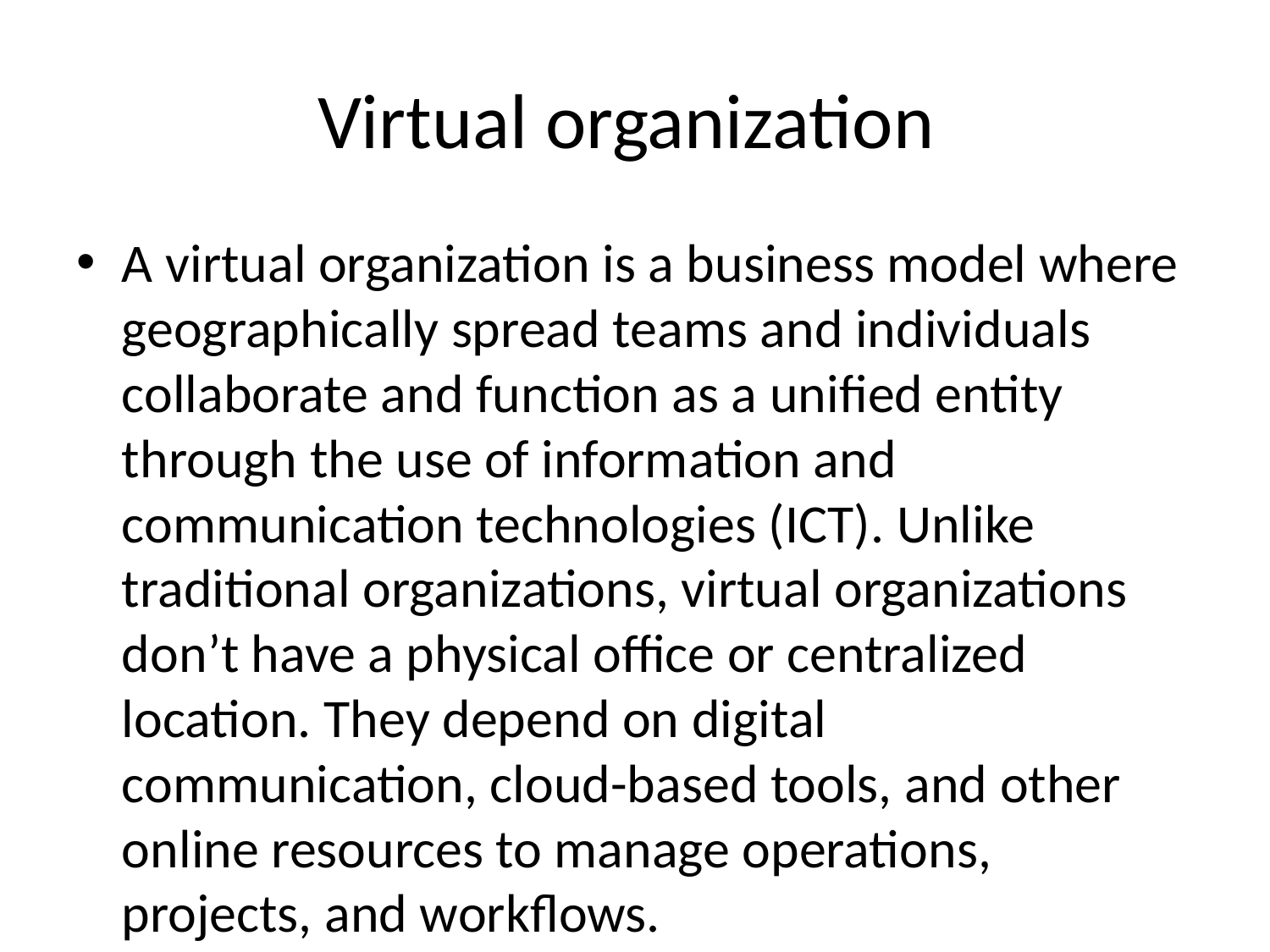

# Virtual organization
A virtual organization is a business model where geographically spread teams and individuals collaborate and function as a unified entity through the use of information and communication technologies (ICT). Unlike traditional organizations, virtual organizations don’t have a physical office or centralized location. They depend on digital communication, cloud-based tools, and other online resources to manage operations, projects, and workflows.